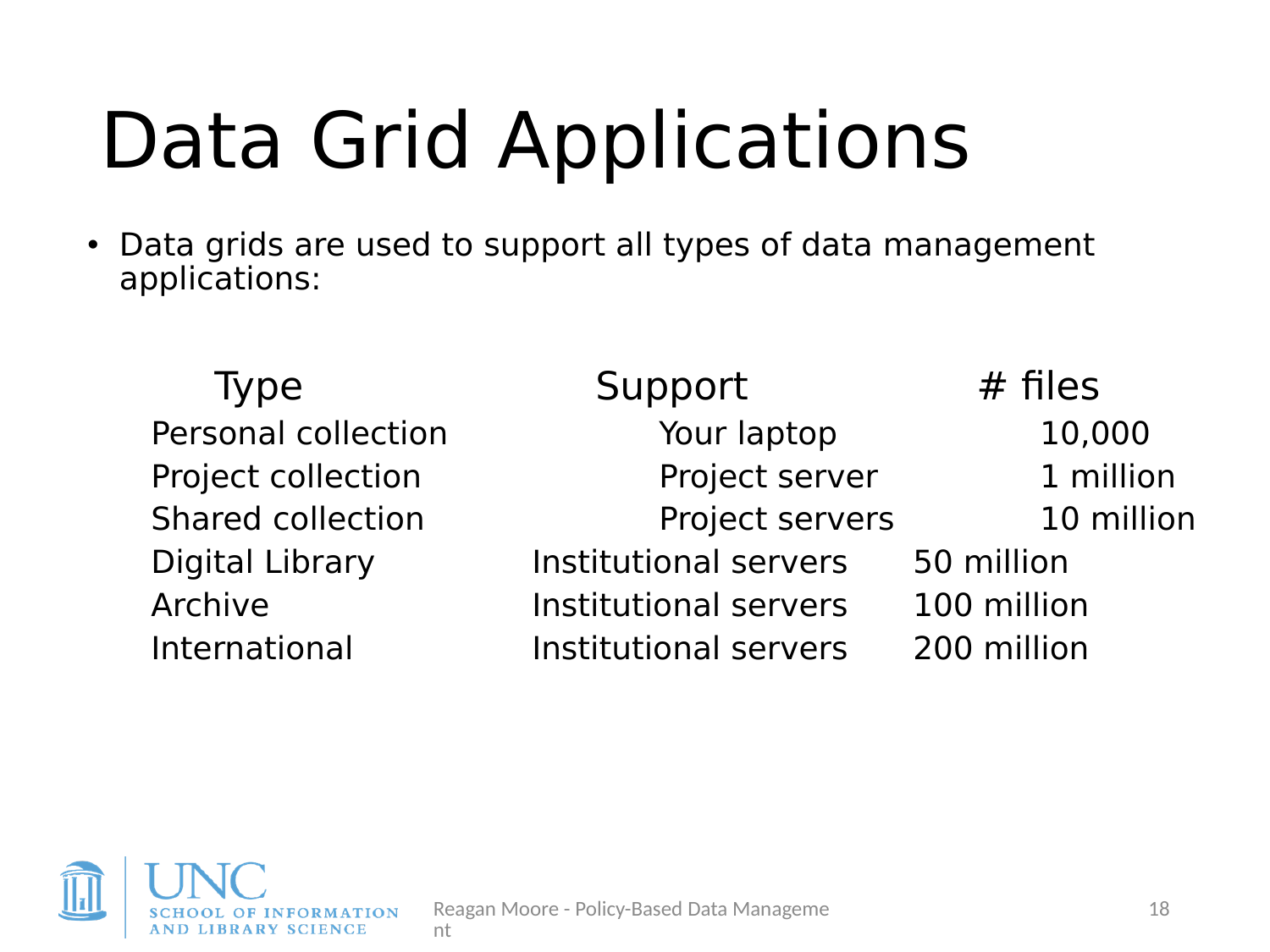

# Data Grid Applications
Data grids are used to support all types of data management applications:

	Type			Support		# files
Personal collection		Your laptop		10,000
Project collection		Project server		1 million
Shared collection		Project servers		10 million
Digital Library		Institutional servers	50 million
Archive			Institutional servers	100 million
International		Institutional servers	200 million

Reagan Moore - Policy-Based Data Management
18